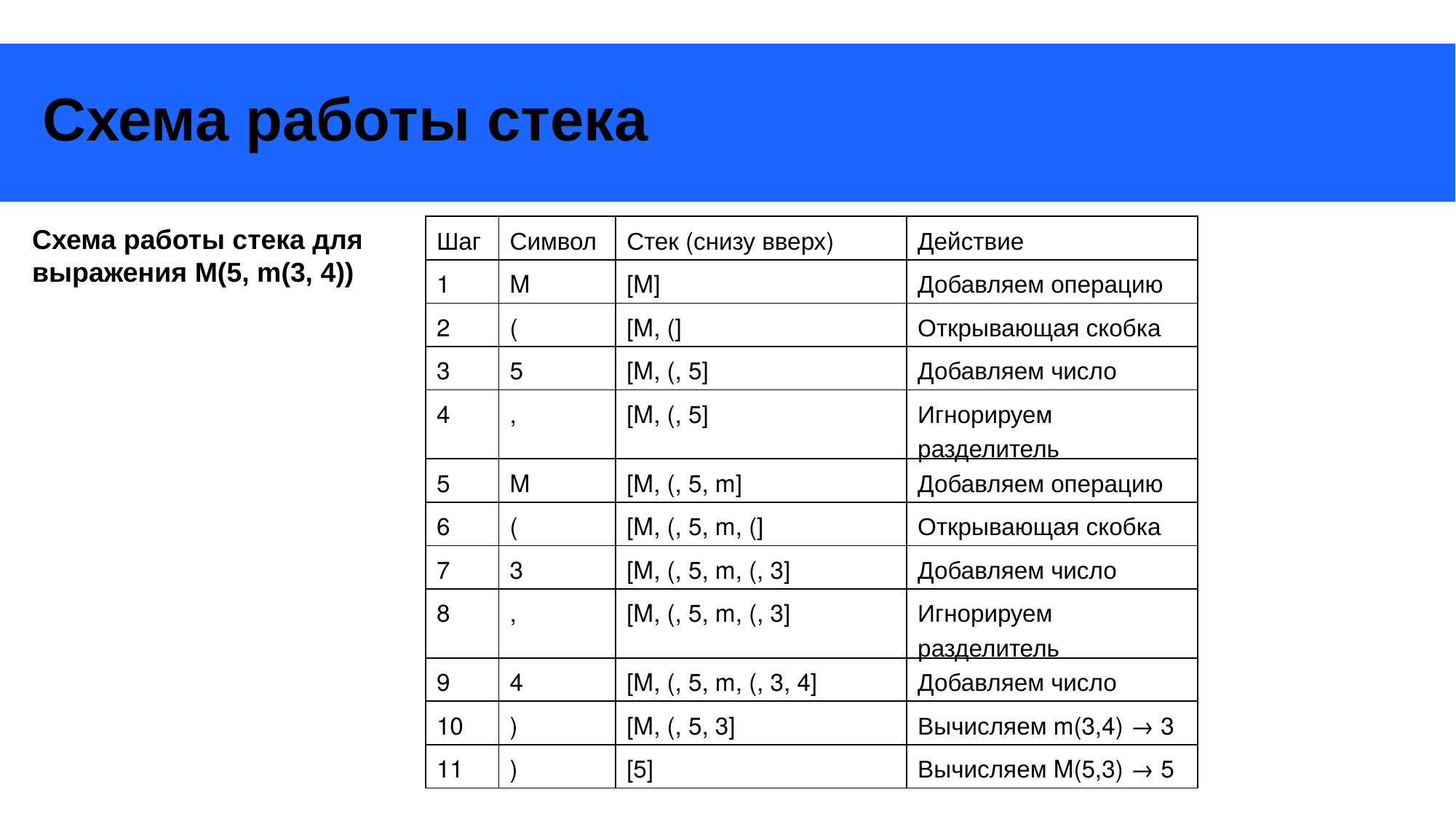

# Схема работы стека

Схема работы стека для выражения M(5, m(3, 4))
| Шаг | Символ | Стек (снизу вверх) | Действие |
| --- | --- | --- | --- |
| 1 | M | [M] | Добавляем операцию |
| 2 | ( | [M, (] | Открывающая скобка |
| 3 | 5 | [M, (, 5] | Добавляем число |
| 4 | , | [M, (, 5] | Игнорируем разделитель |
| 5 | M | [M, (, 5, m] | Добавляем операцию |
| 6 | ( | [M, (, 5, m, (] | Открывающая скобка |
| 7 | 3 | [M, (, 5, m, (, 3] | Добавляем число |
| 8 | , | [M, (, 5, m, (, 3] | Игнорируем разделитель |
| 9 | 4 | [M, (, 5, m, (, 3, 4] | Добавляем число |
| 10 | ) | [M, (, 5, 3] | Вычисляем m(3,4) → 3 |
| 11 | ) | [5] | Вычисляем M(5,3) → 5 |